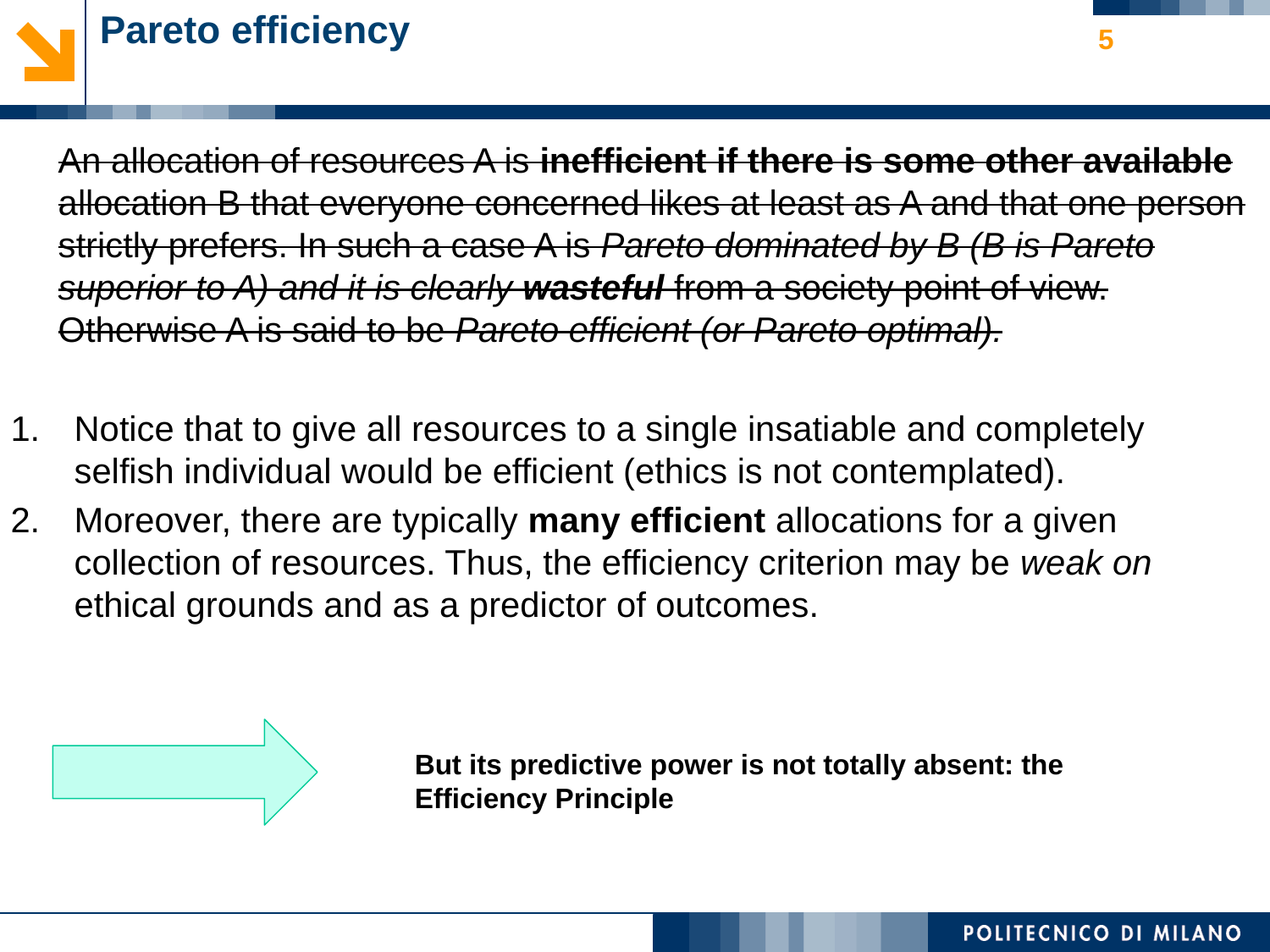

# Pareto efficiency
5
	An allocation of resources A is inefficient if there is some other available allocation B that everyone concerned likes at least as A and that one person strictly prefers. In such a case A is Pareto dominated by B (B is Pareto superior to A) and it is clearly wasteful from a society point of view. Otherwise A is said to be Pareto efficient (or Pareto optimal).

Notice that to give all resources to a single insatiable and completely selfish individual would be efficient (ethics is not contemplated).
Moreover, there are typically many efficient allocations for a given collection of resources. Thus, the efficiency criterion may be weak on ethical grounds and as a predictor of outcomes.

But its predictive power is not totally absent: the Efficiency Principle